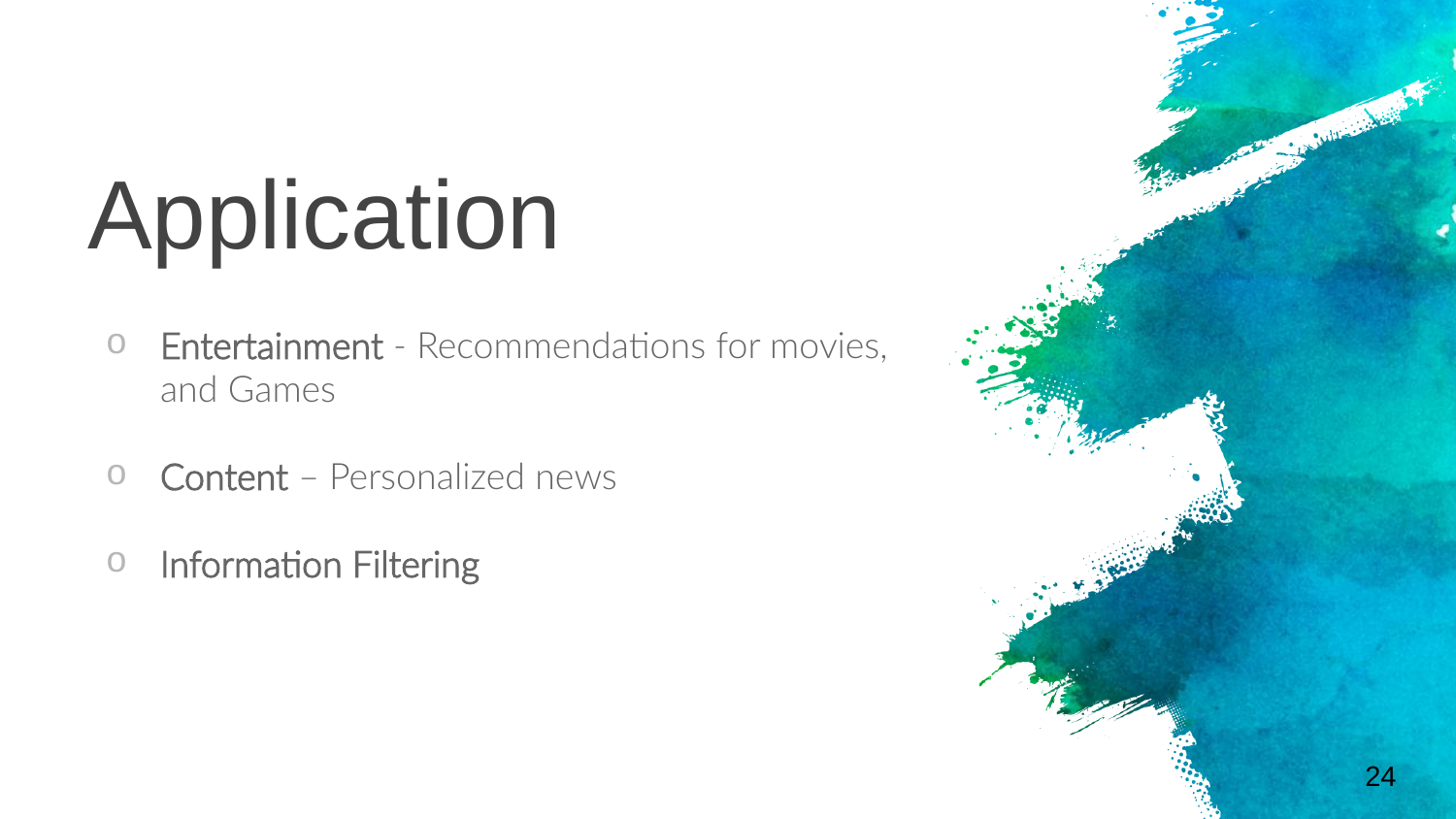

# Application
Entertainment - Recommendations for movies, and Games

Content – Personalized news

Information Filtering
24